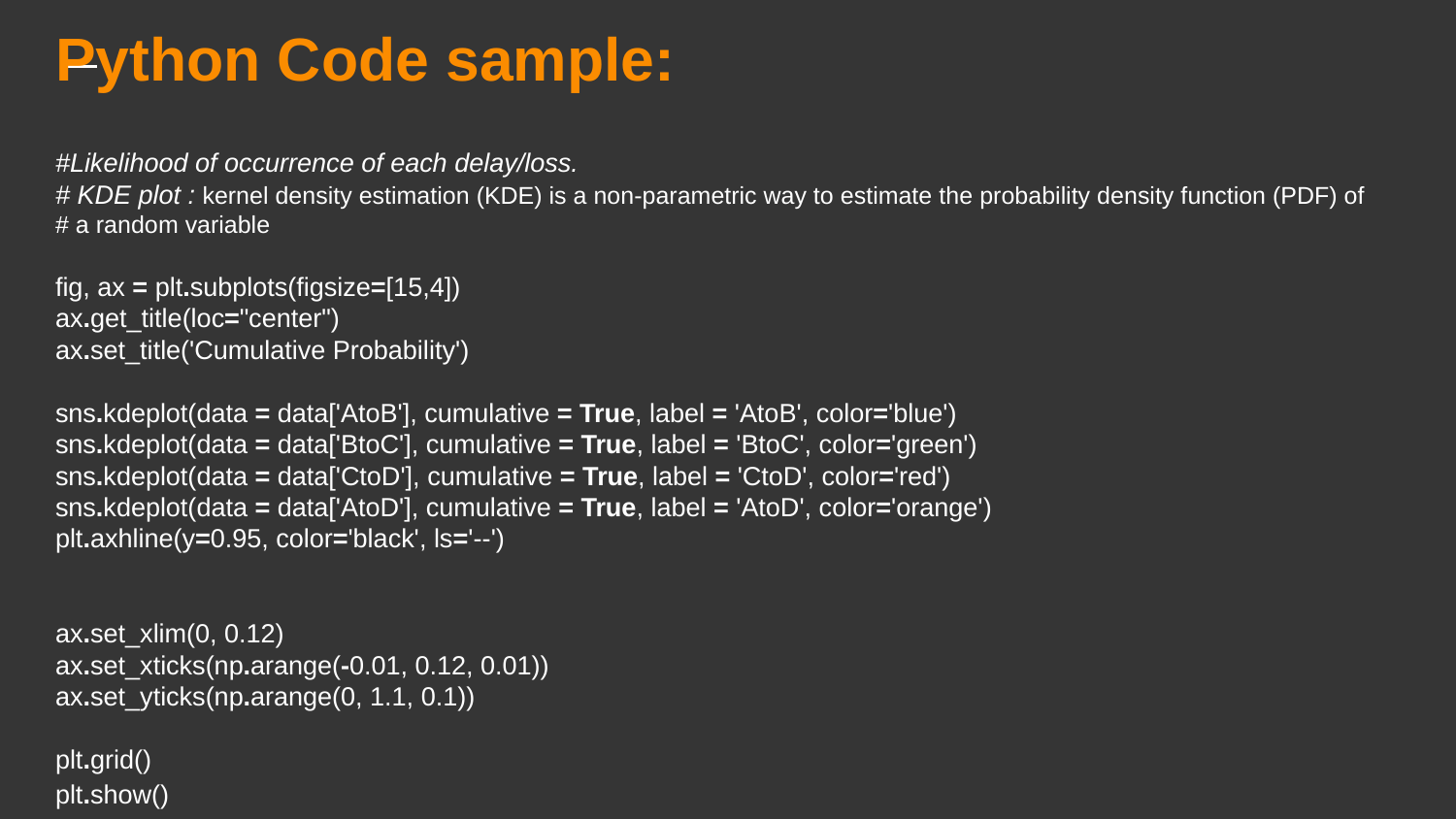

# Python Code sample:

#Likelihood of occurrence of each delay/loss.
# KDE plot : kernel density estimation (KDE) is a non-parametric way to estimate the probability density function (PDF) of # a random variable

fig, ax = plt.subplots(figsize=[15,4])
ax.get_title(loc="center")
ax.set_title('Cumulative Probability')

sns.kdeplot(data = data['AtoB'], cumulative = True, label = 'AtoB', color='blue')
sns.kdeplot(data = data['BtoC'], cumulative = True, label = 'BtoC', color='green')
sns.kdeplot(data = data['CtoD'], cumulative = True, label = 'CtoD', color='red')
sns.kdeplot(data = data['AtoD'], cumulative = True, label = 'AtoD', color='orange')
plt.axhline(y=0.95, color='black', ls='--')

ax.set_xlim(0, 0.12)
ax.set_xticks(np.arange(-0.01, 0.12, 0.01))
ax.set_yticks(np.arange(0, 1.1, 0.1))

plt.grid()
plt.show()